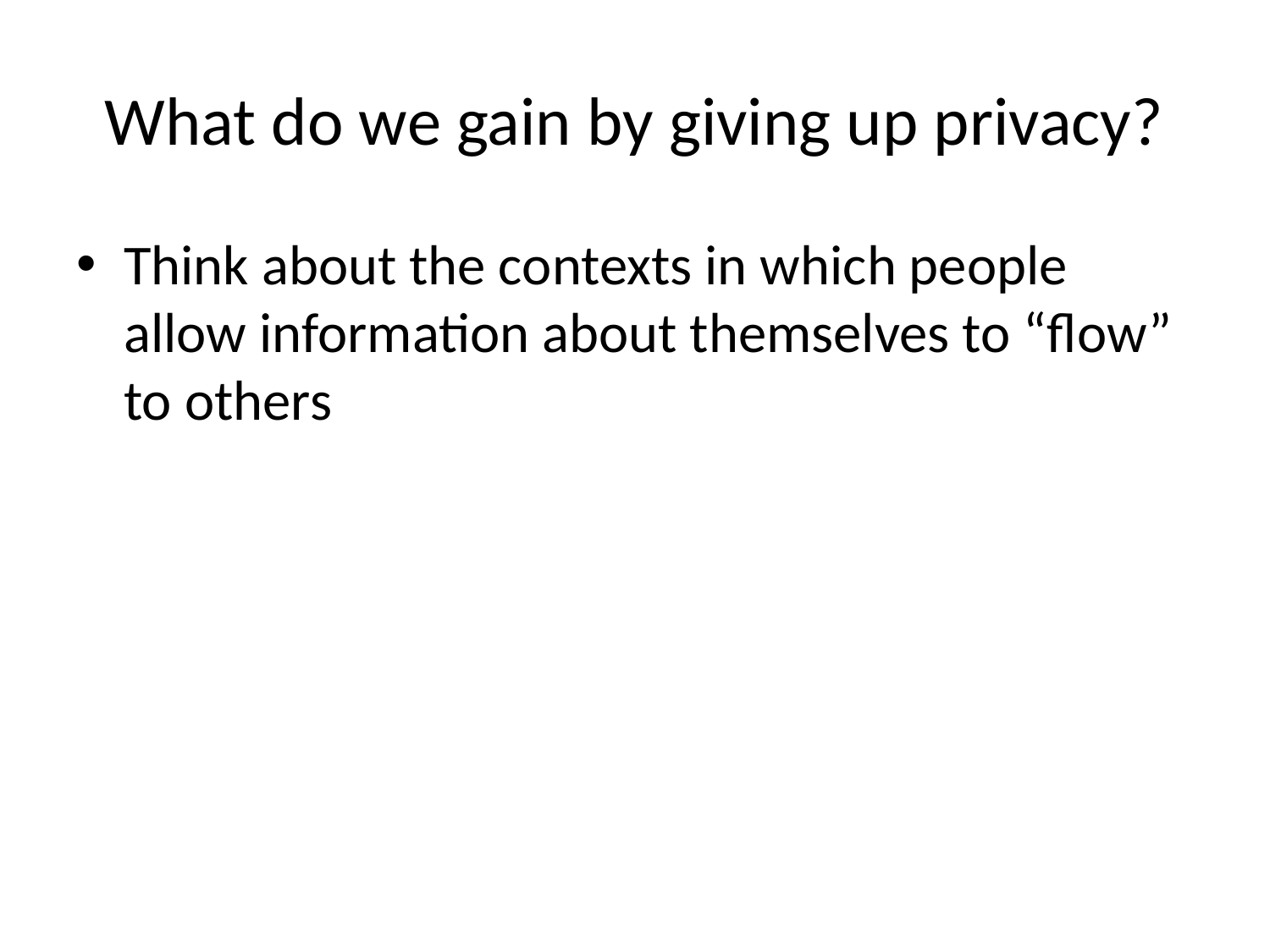

# What do we gain by giving up privacy?
Think about the contexts in which people allow information about themselves to “flow” to others